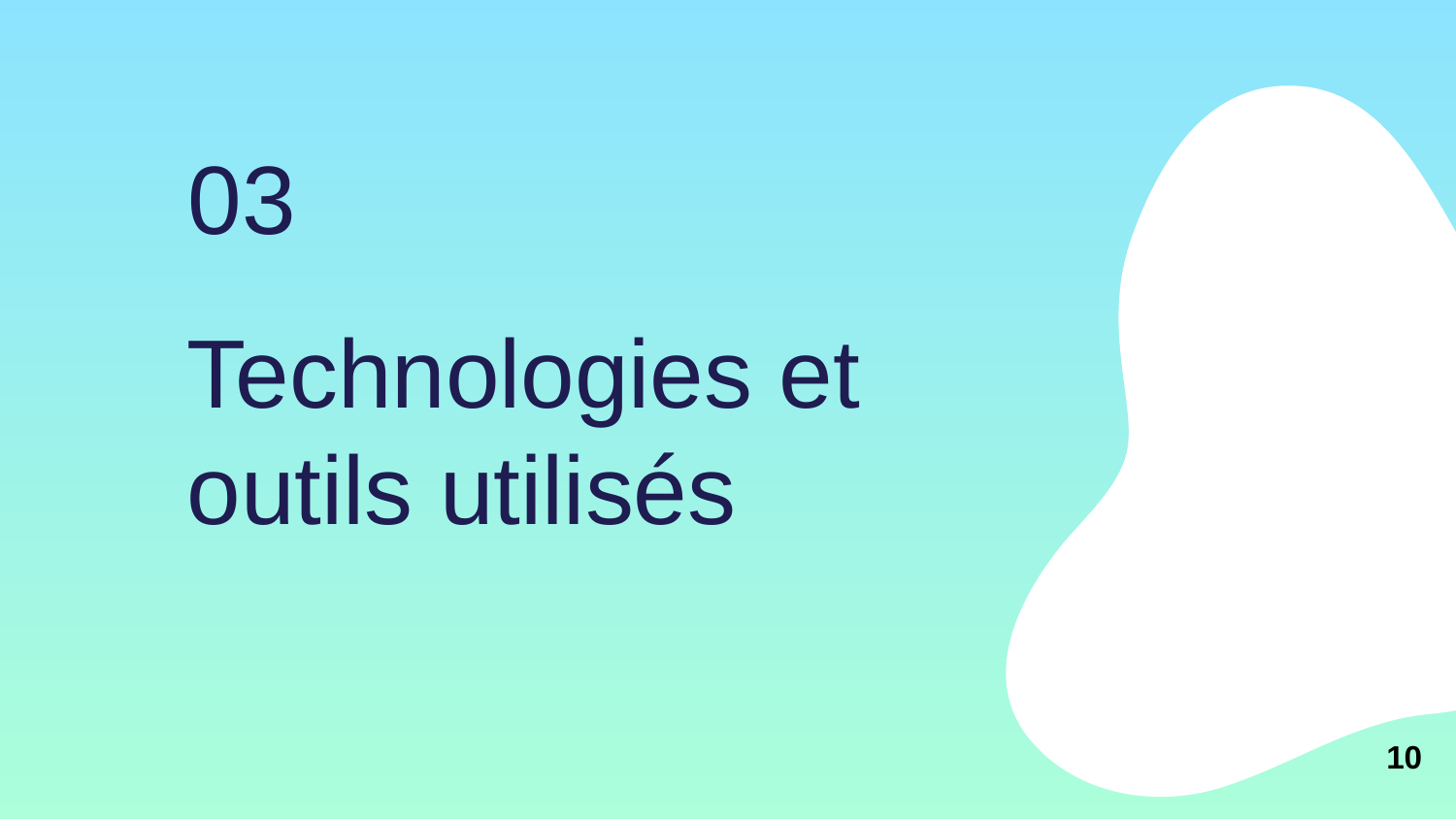

03

# Technologies et outils utilisés
10